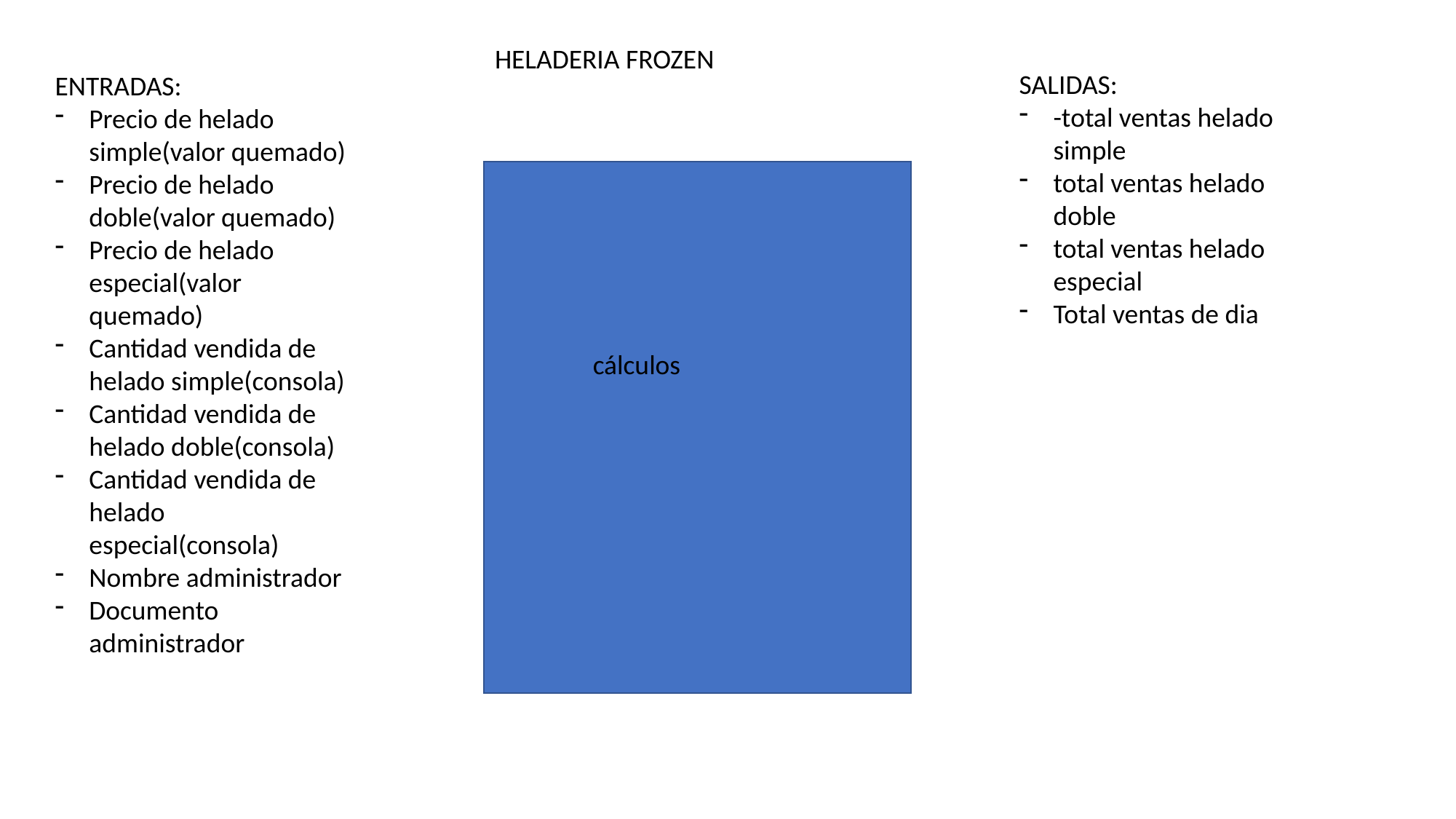

HELADERIA FROZEN
SALIDAS:
-total ventas helado simple
total ventas helado doble
total ventas helado especial
Total ventas de dia

ENTRADAS:
Precio de helado simple(valor quemado)
Precio de helado doble(valor quemado)
Precio de helado especial(valor quemado)
Cantidad vendida de helado simple(consola)
Cantidad vendida de helado doble(consola)
Cantidad vendida de helado especial(consola)
Nombre administrador
Documento administrador

cálculos